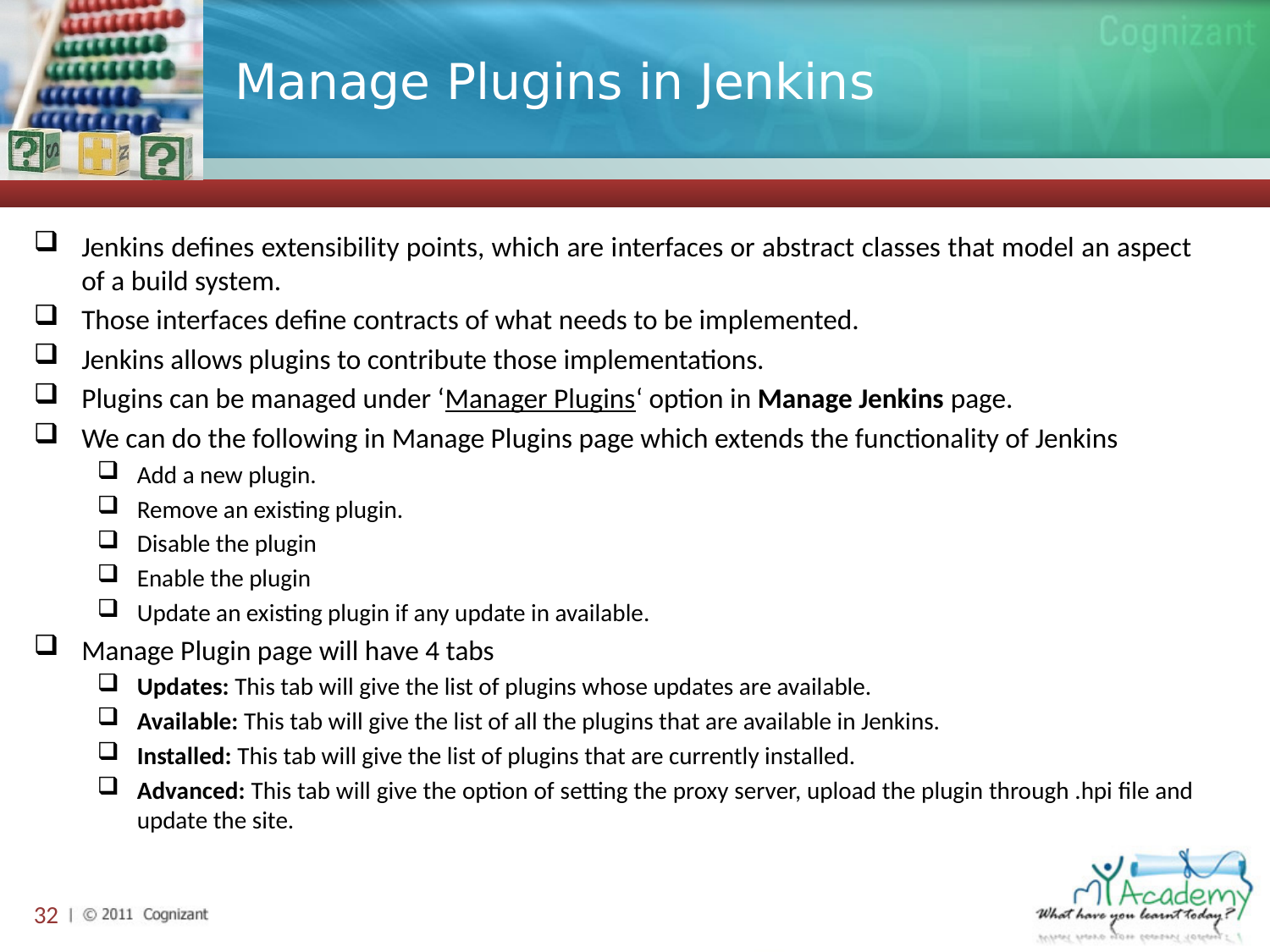

# Manage Plugins in Jenkins
Jenkins defines extensibility points, which are interfaces or abstract classes that model an aspect of a build system.
Those interfaces define contracts of what needs to be implemented.
Jenkins allows plugins to contribute those implementations.
Plugins can be managed under ‘Manager Plugins‘ option in Manage Jenkins page.
We can do the following in Manage Plugins page which extends the functionality of Jenkins
Add a new plugin.
Remove an existing plugin.
Disable the plugin
Enable the plugin
Update an existing plugin if any update in available.
Manage Plugin page will have 4 tabs
Updates: This tab will give the list of plugins whose updates are available.
Available: This tab will give the list of all the plugins that are available in Jenkins.
Installed: This tab will give the list of plugins that are currently installed.
Advanced: This tab will give the option of setting the proxy server, upload the plugin through .hpi file and update the site.

32